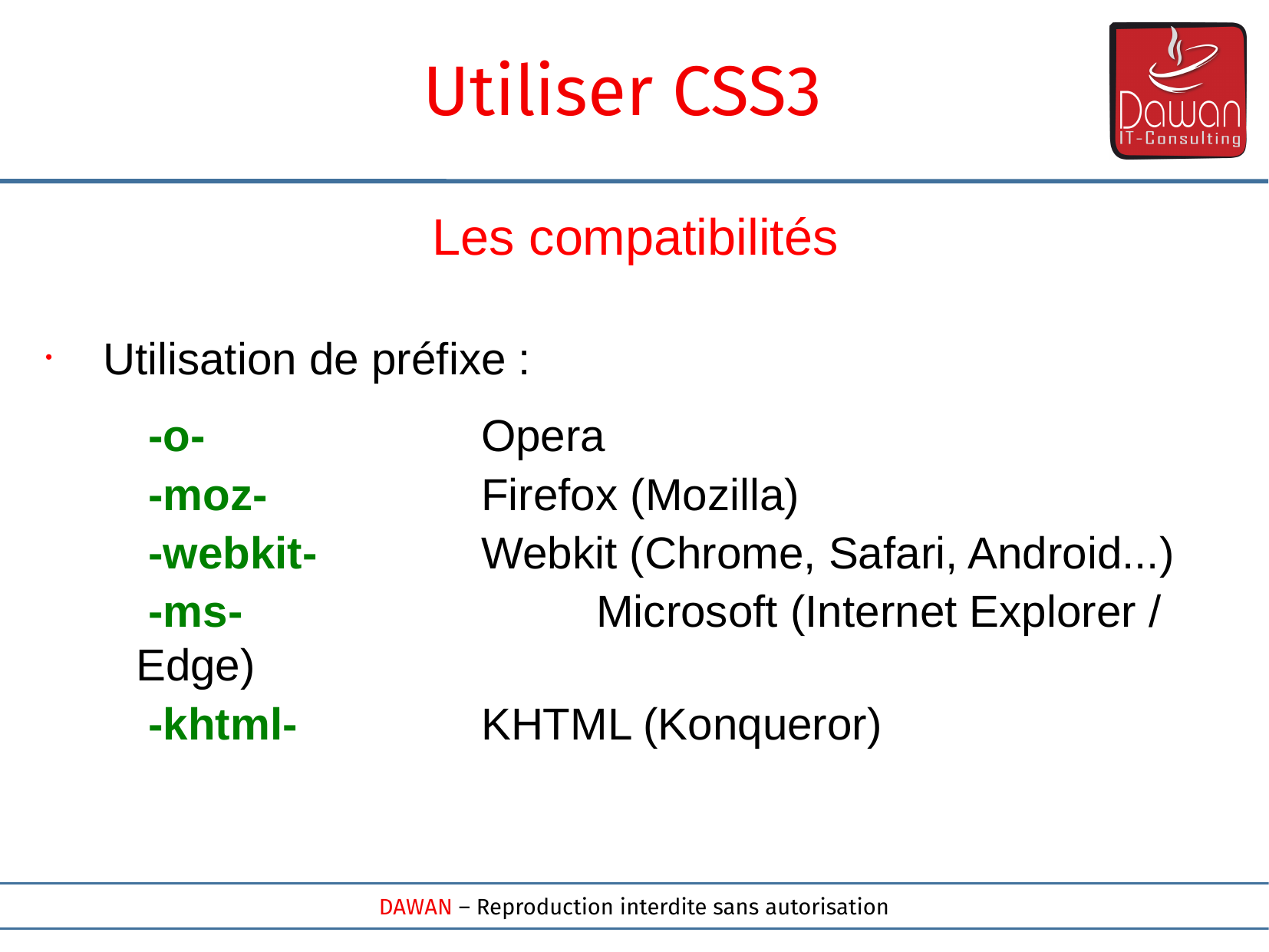

Utiliser CSS3
Les compatibilités

Utilisation de préfixe :
 -o- 			Opera
 -moz- 		Firefox (Mozilla)
 -webkit-		Webkit (Chrome, Safari, Android...)
 -ms- 			Microsoft (Internet Explorer / Edge)
 -khtml- 		KHTML (Konqueror)